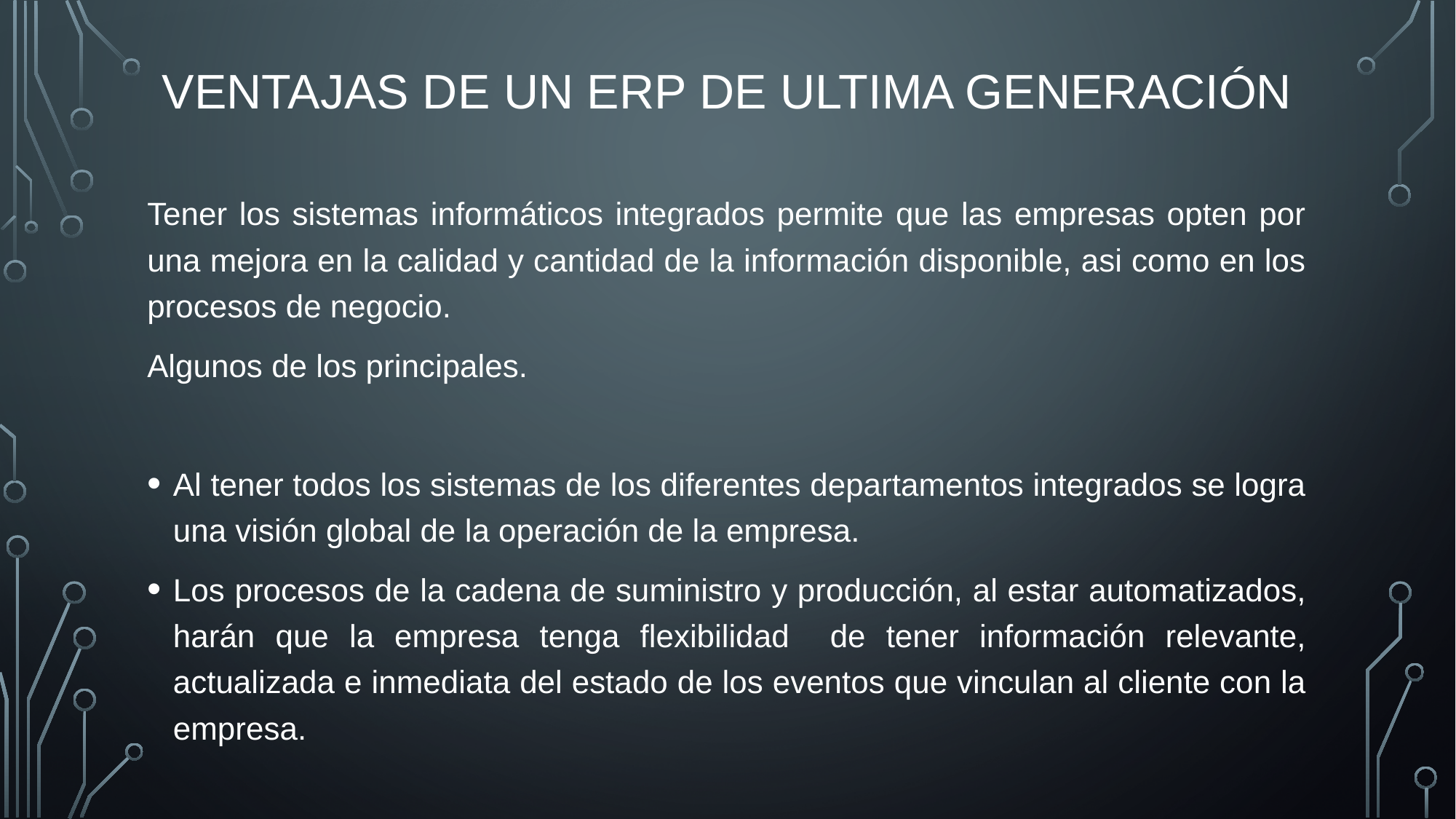

# VENTAJAS DE UN ERP DE ULTIMA GENERACIÓN
Tener los sistemas informáticos integrados permite que las empresas opten por una mejora en la calidad y cantidad de la información disponible, asi como en los procesos de negocio.
Algunos de los principales.

Al tener todos los sistemas de los diferentes departamentos integrados se logra una visión global de la operación de la empresa.
Los procesos de la cadena de suministro y producción, al estar automatizados, harán que la empresa tenga flexibilidad  de tener información relevante, actualizada e inmediata del estado de los eventos que vinculan al cliente con la empresa.